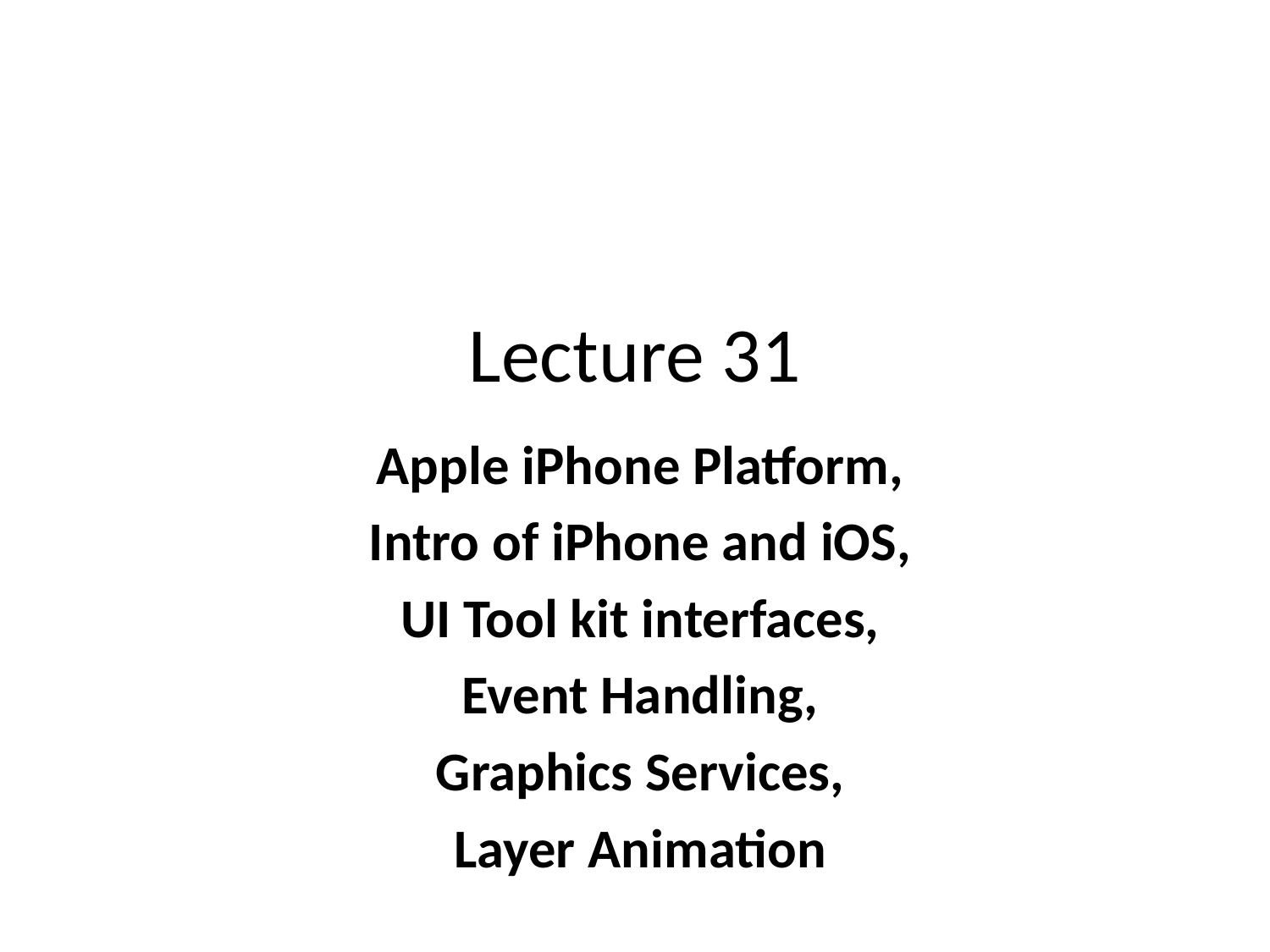

# Lecture 31
Apple iPhone Platform,
Intro of iPhone and iOS,
UI Tool kit interfaces,
Event Handling,
Graphics Services,
Layer Animation